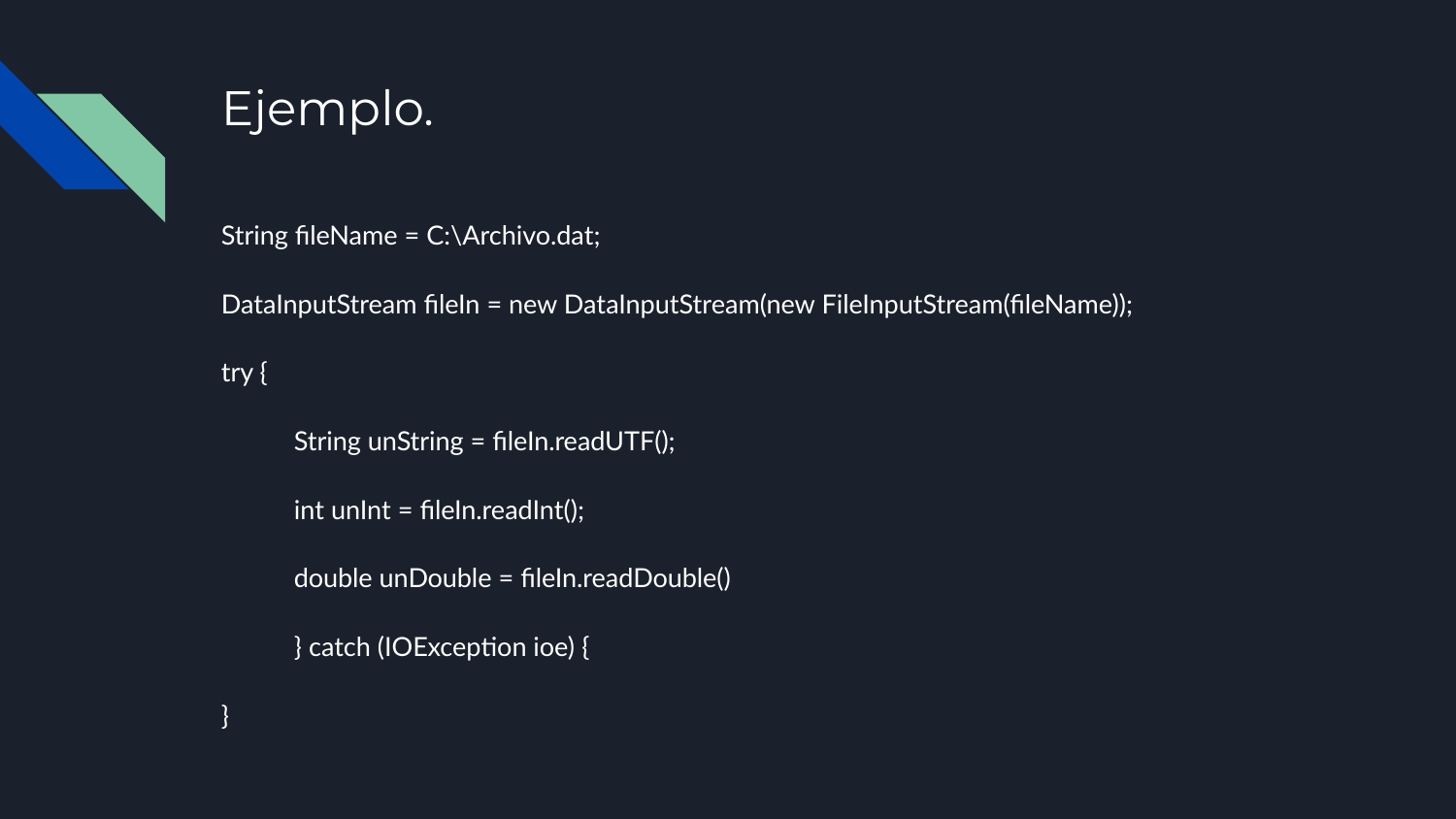

# Ejemplo.
String fileName = C:\Archivo.dat;
DataInputStream fileIn = new DataInputStream(new FileInputStream(fileName));
try {
String unString = fileIn.readUTF();
int unInt = fileIn.readInt();
double unDouble = fileIn.readDouble()
} catch (IOException ioe) {
}